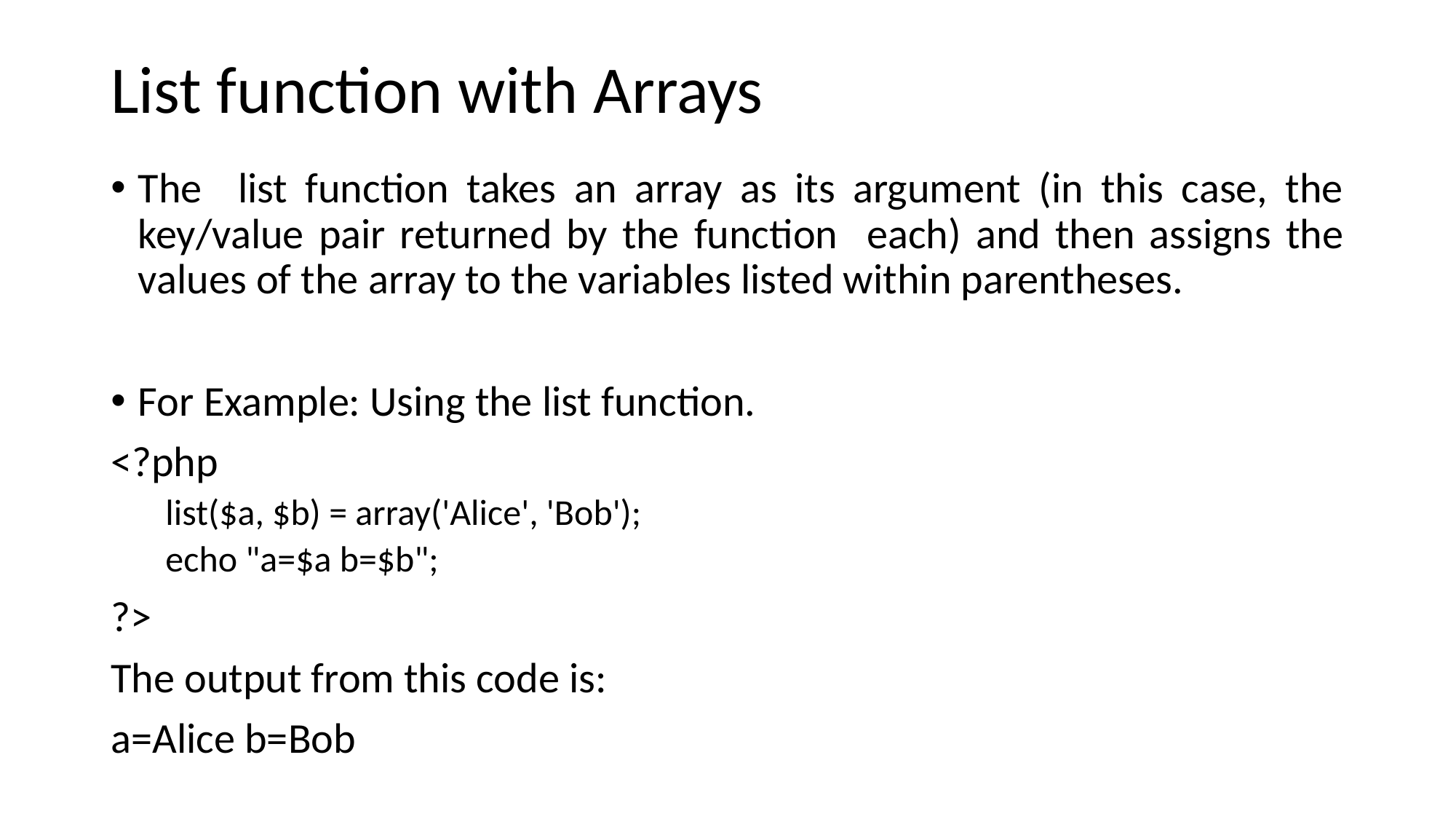

# List function with Arrays
The  list function takes an array as its argument (in this case, the key/value pair returned by the function  each) and then assigns the values of the array to the variables listed within parentheses.

For Example: Using the list function.
<?php
list($a, $b) = array('Alice', 'Bob');
echo "a=$a b=$b";
?>
The output from this code is:
a=Alice b=Bob